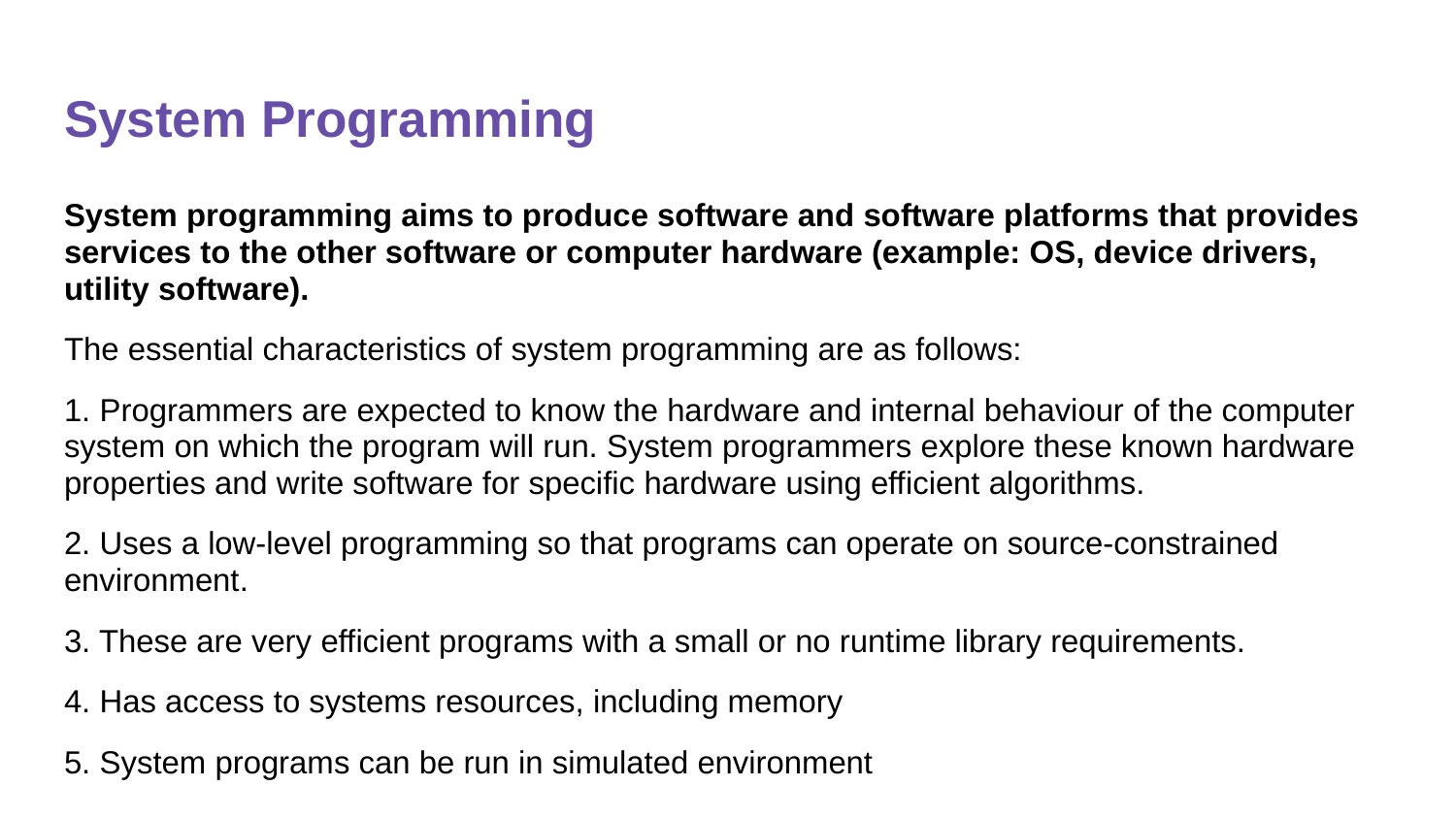

# System Programming
System programming aims to produce software and software platforms that provides services to the other software or computer hardware (example: OS, device drivers, utility software).
The essential characteristics of system programming are as follows:
1. Programmers are expected to know the hardware and internal behaviour of the computer system on which the program will run. System programmers explore these known hardware properties and write software for specific hardware using efficient algorithms.
2. Uses a low-level programming so that programs can operate on source-constrained environment.
3. These are very efficient programs with a small or no runtime library requirements.
4. Has access to systems resources, including memory
5. System programs can be run in simulated environment